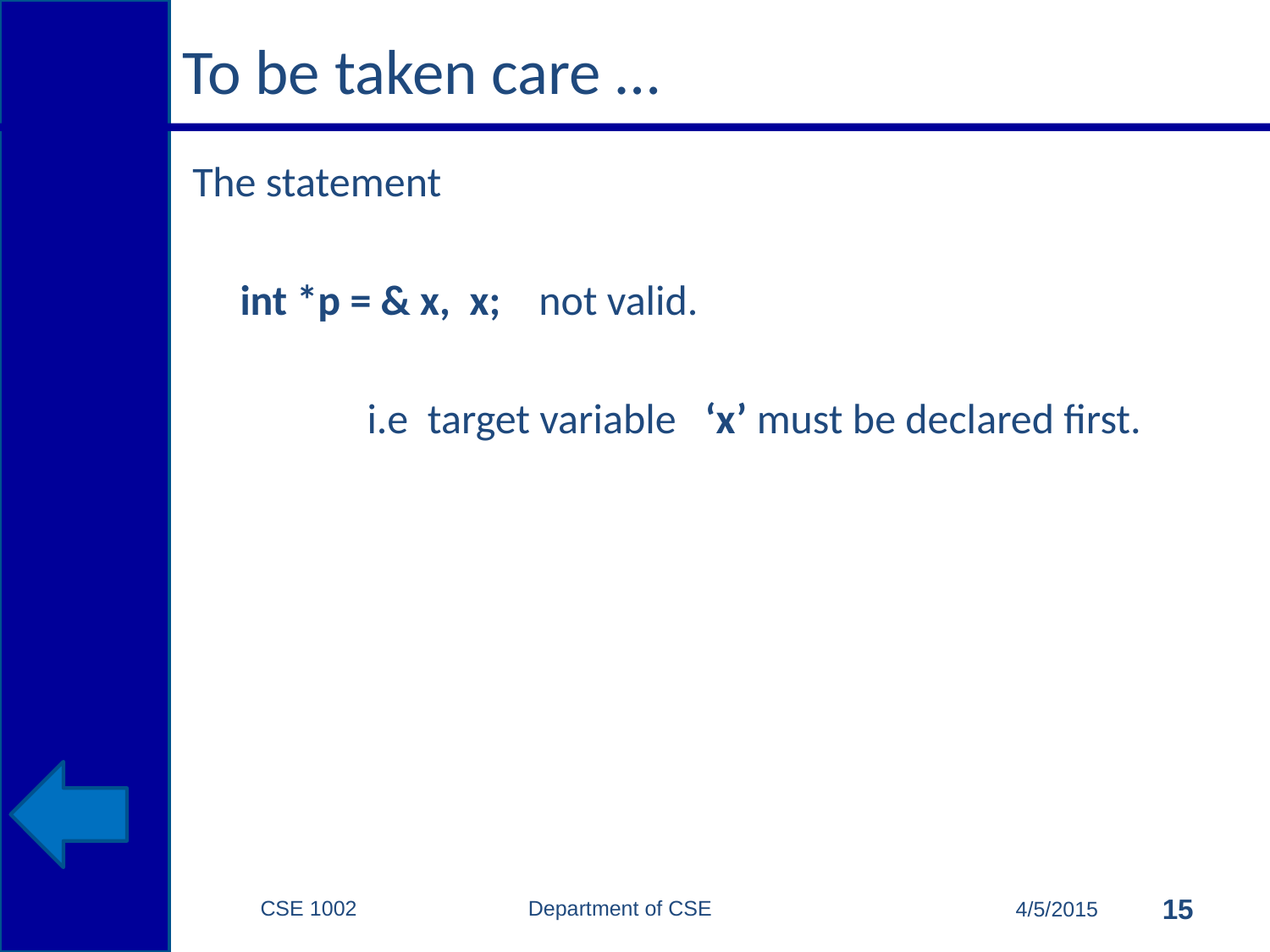

# To be taken care …
The statement

	int *p = & x,  x;    not valid.

		i.e  target variable   ‘x’ must be declared first.

CSE 1002                             Department of CSE
15
4/5/2015